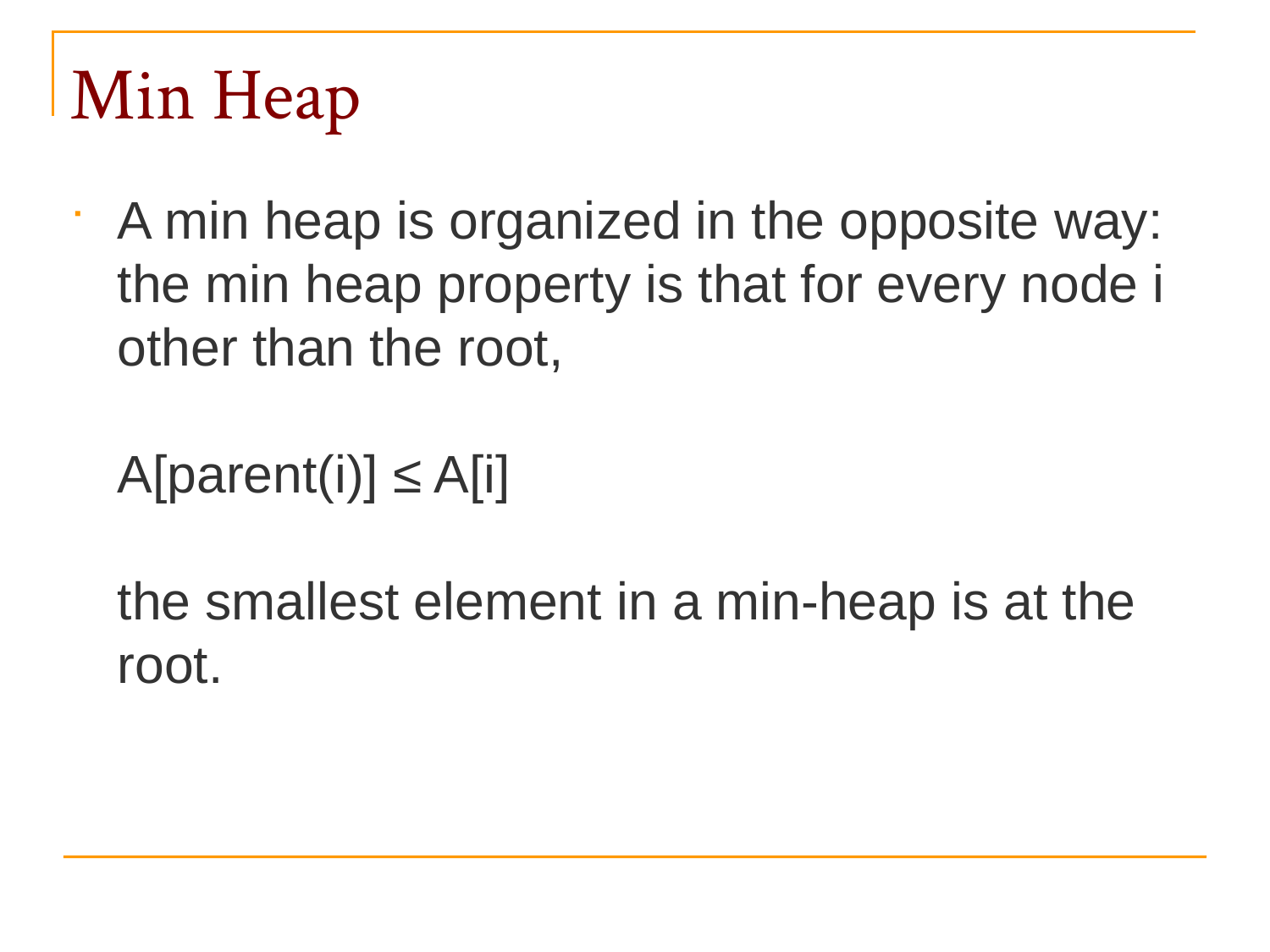

A min heap is organized in the opposite way:
the min heap property is that for every node i other than the root,
A[parent(i)] ≤ A[i]
the smallest element in a min-heap is at the root.
# Min Heap